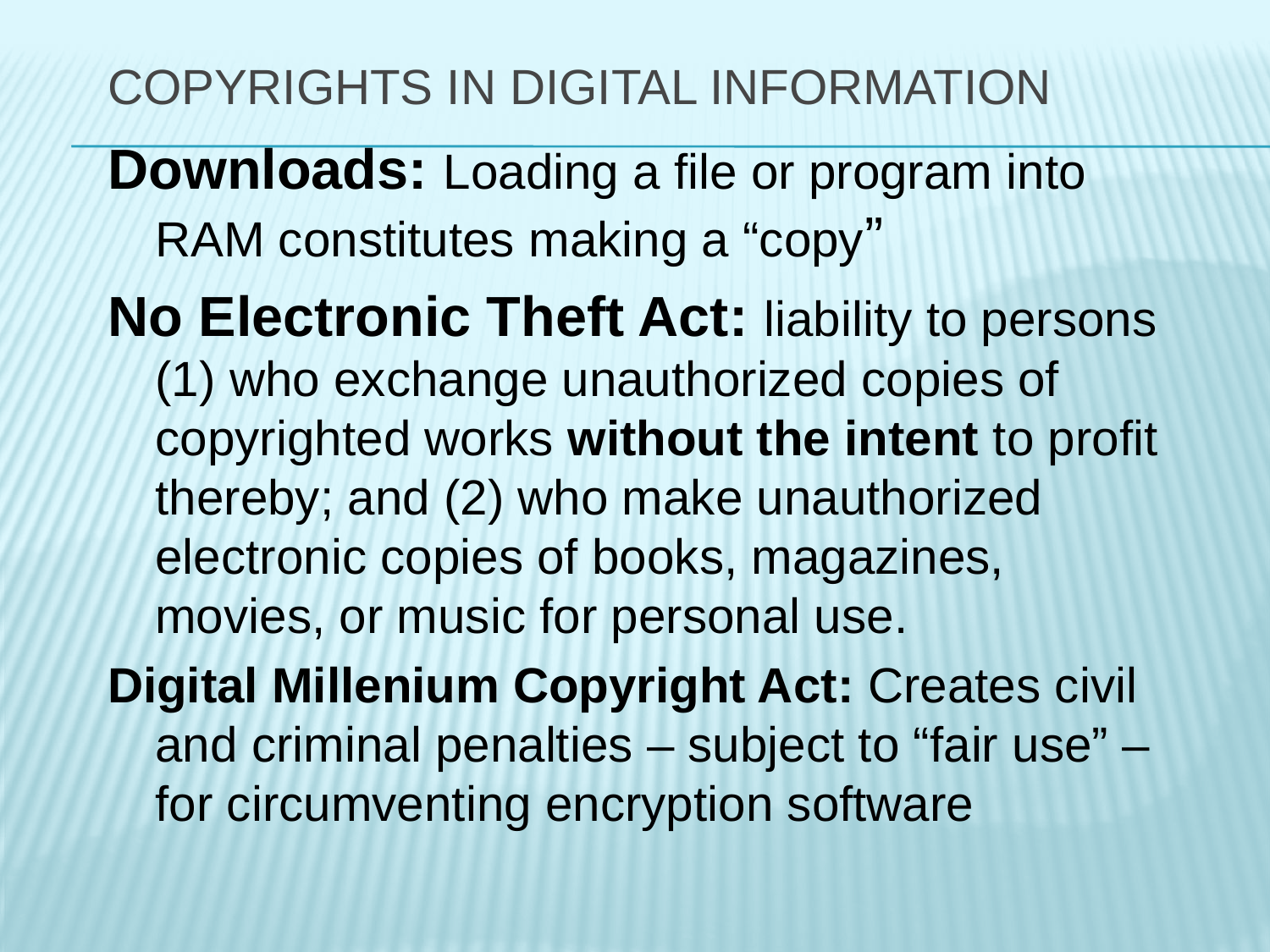

# COPYRIGHTS IN DIGITAL INFORMATION
Downloads: Loading a file or program into RAM constitutes making a “copy”
No Electronic Theft Act: liability to persons (1) who exchange unauthorized copies of copyrighted works without the intent to profit thereby; and (2) who make unauthorized electronic copies of books, magazines, movies, or music for personal use.
Digital Millenium Copyright Act: Creates civil and criminal penalties – subject to “fair use” – for circumventing encryption software